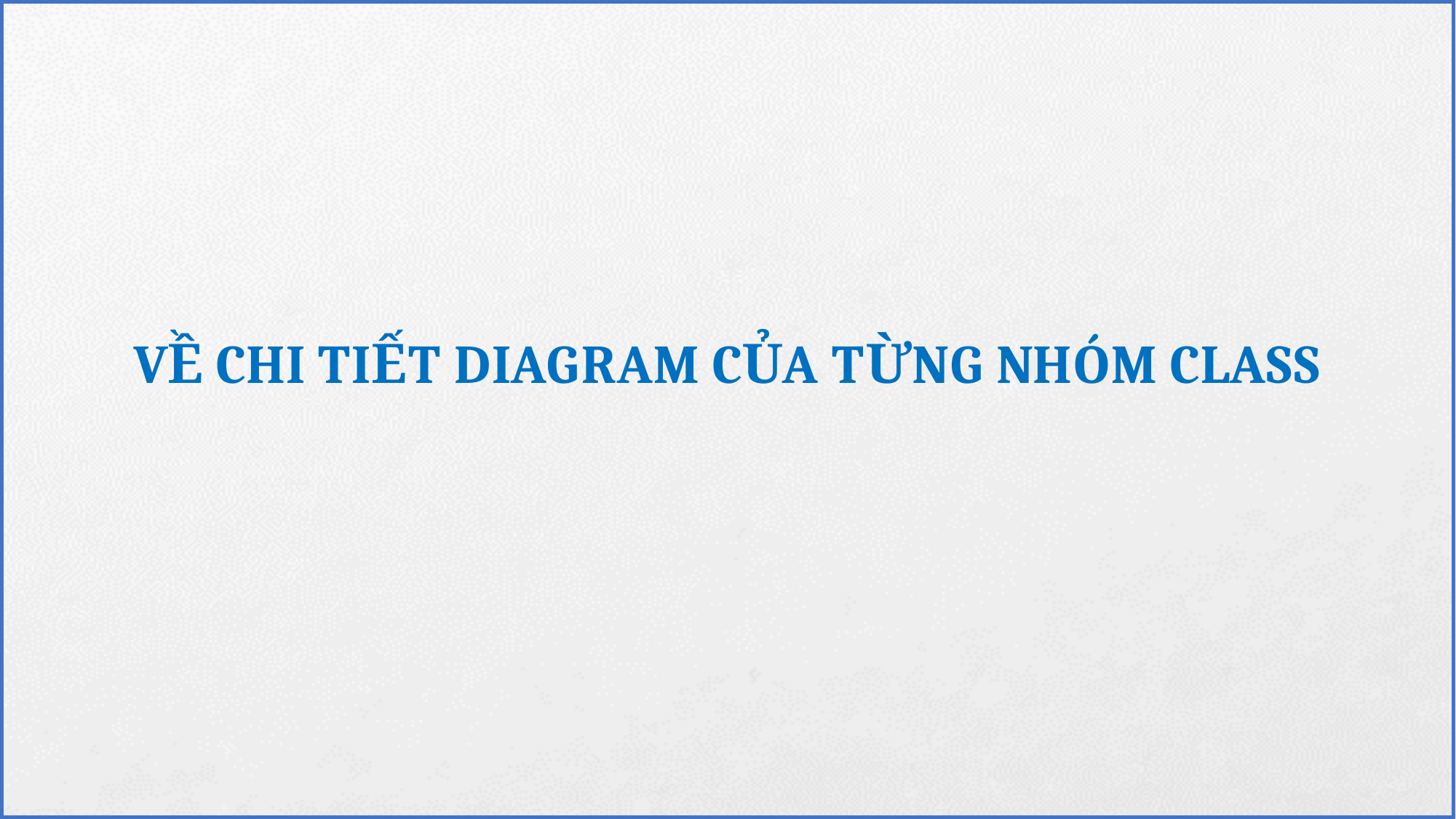

# VỀ CHI TIẾT DIAGRAM CỦA TỪNG NHÓM CLASS